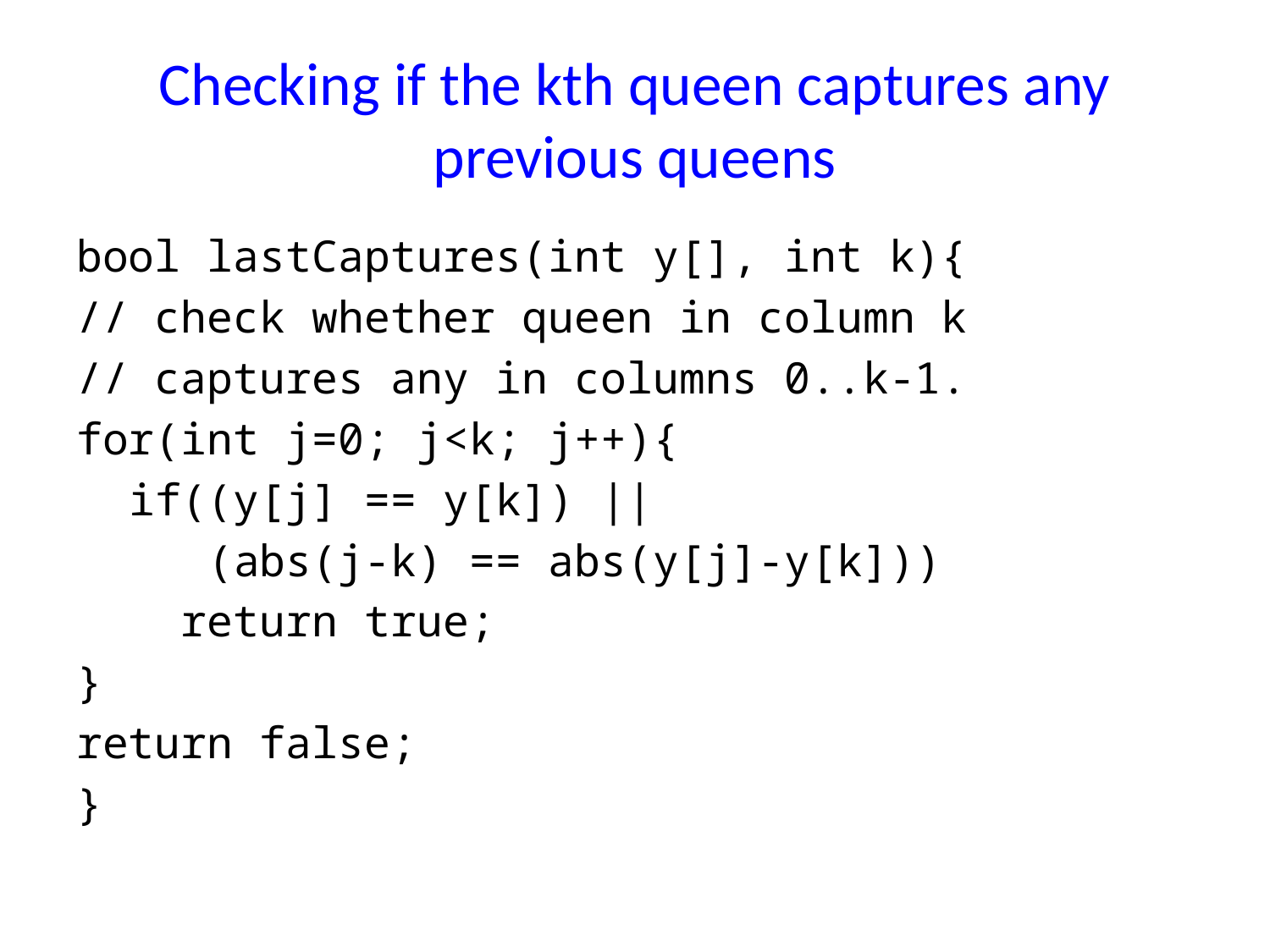

# Checking if the kth queen captures any previous queens
bool lastCaptures(int y[], int k){
// check whether queen in column k
// captures any in columns 0..k-1.
for(int j=0; j<k; j++){
  if((y[j] == y[k]) ||
     (abs(j-k) == abs(y[j]-y[k]))
    return true;
}
return false;
}